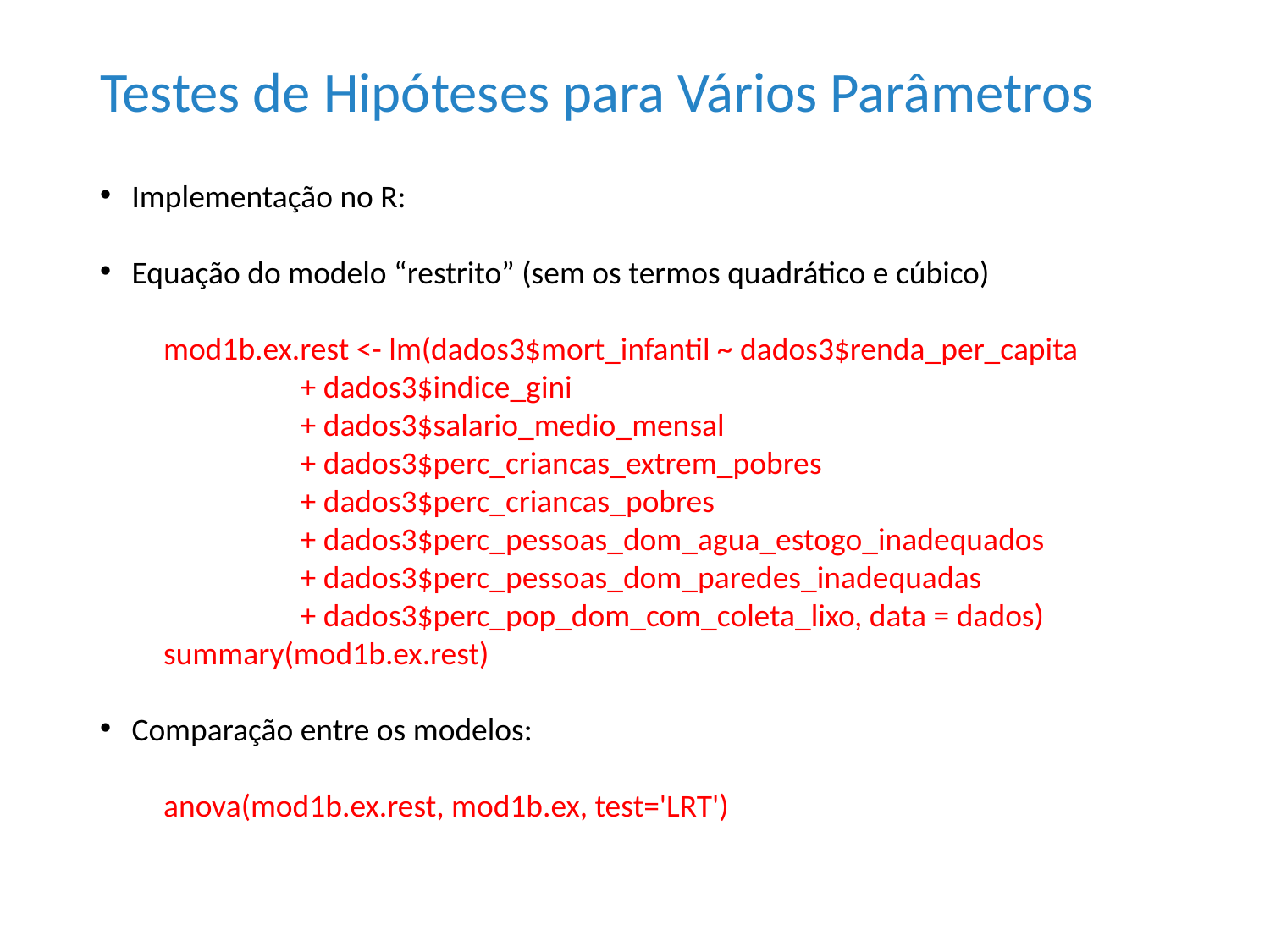

# Testes de Hipóteses para Vários Parâmetros
Implementação no R:

Equação do modelo “restrito” (sem os termos quadrático e cúbico)

mod1b.ex.rest <- lm(dados3$mort_infantil ~ dados3$renda_per_capita
                   + dados3$indice_gini
                   + dados3$salario_medio_mensal
                   + dados3$perc_criancas_extrem_pobres
                   + dados3$perc_criancas_pobres
                   + dados3$perc_pessoas_dom_agua_estogo_inadequados
                   + dados3$perc_pessoas_dom_paredes_inadequadas
                   + dados3$perc_pop_dom_com_coleta_lixo, data = dados)
summary(mod1b.ex.rest)

Comparação entre os modelos:

anova(mod1b.ex.rest, mod1b.ex, test='LRT')